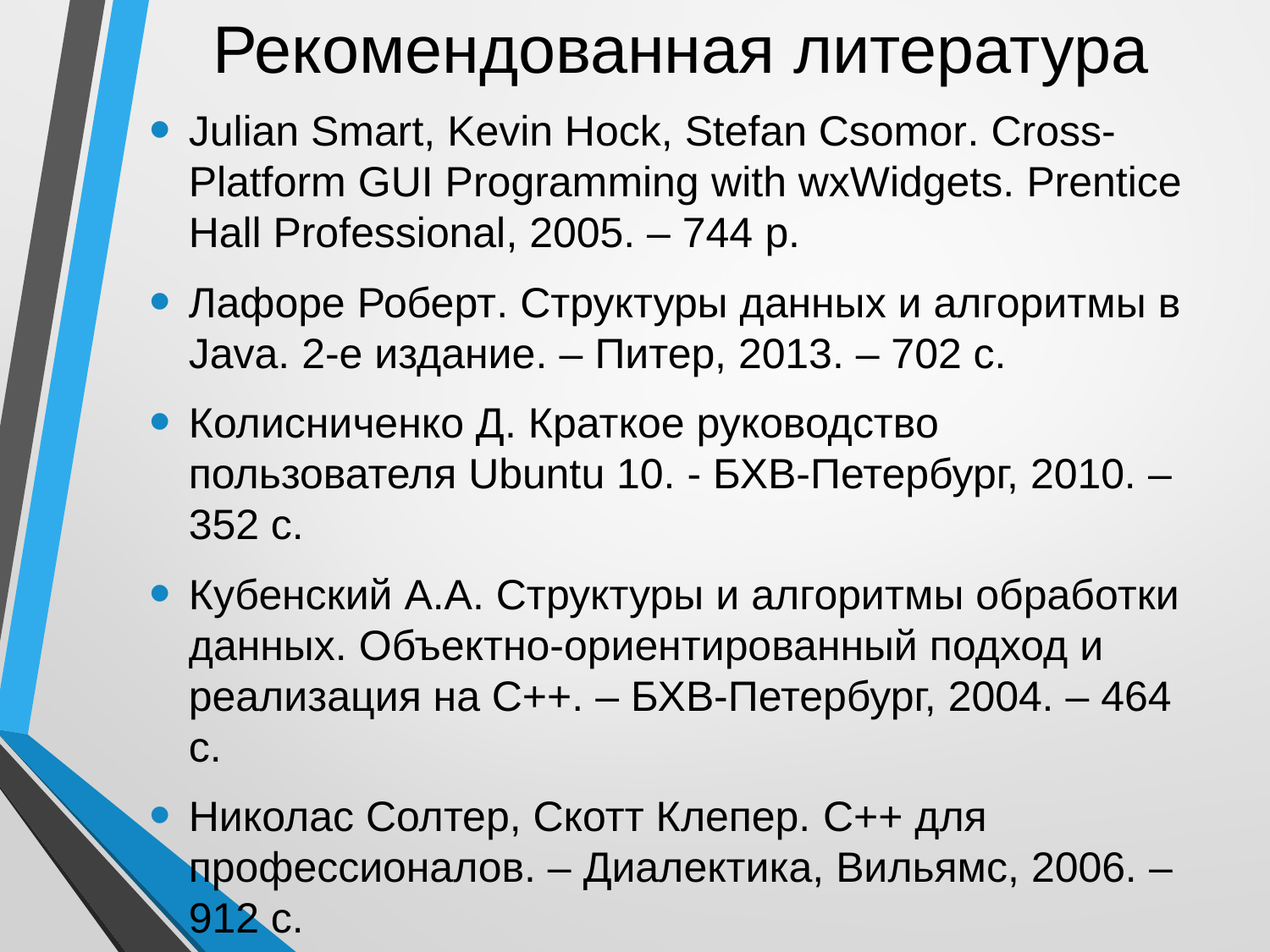

# Рекомендованная литература
Julian Smart, Kevin Hock, Stefan Csomor. Cross-Platform GUI Programming with wxWidgets. Prentice Hall Professional, 2005. – 744 p.
Лафоре Роберт. Структуры данных и алгоритмы в Java. 2-е издание. – Питер, 2013. – 702 c.
Колисниченко Д. Краткое руководство пользователя Ubuntu 10. - БХВ-Петербург, 2010. – 352 с.
Кубенский А.А. Структуры и алгоритмы обработки данных. Объектно-ориентированный подход и реализация на С++. – БХВ-Петербург, 2004. – 464 с.
Николас Солтер, Скотт Клепер. C++ для профессионалов. – Диалектика, Вильямс, 2006. – 912 с.